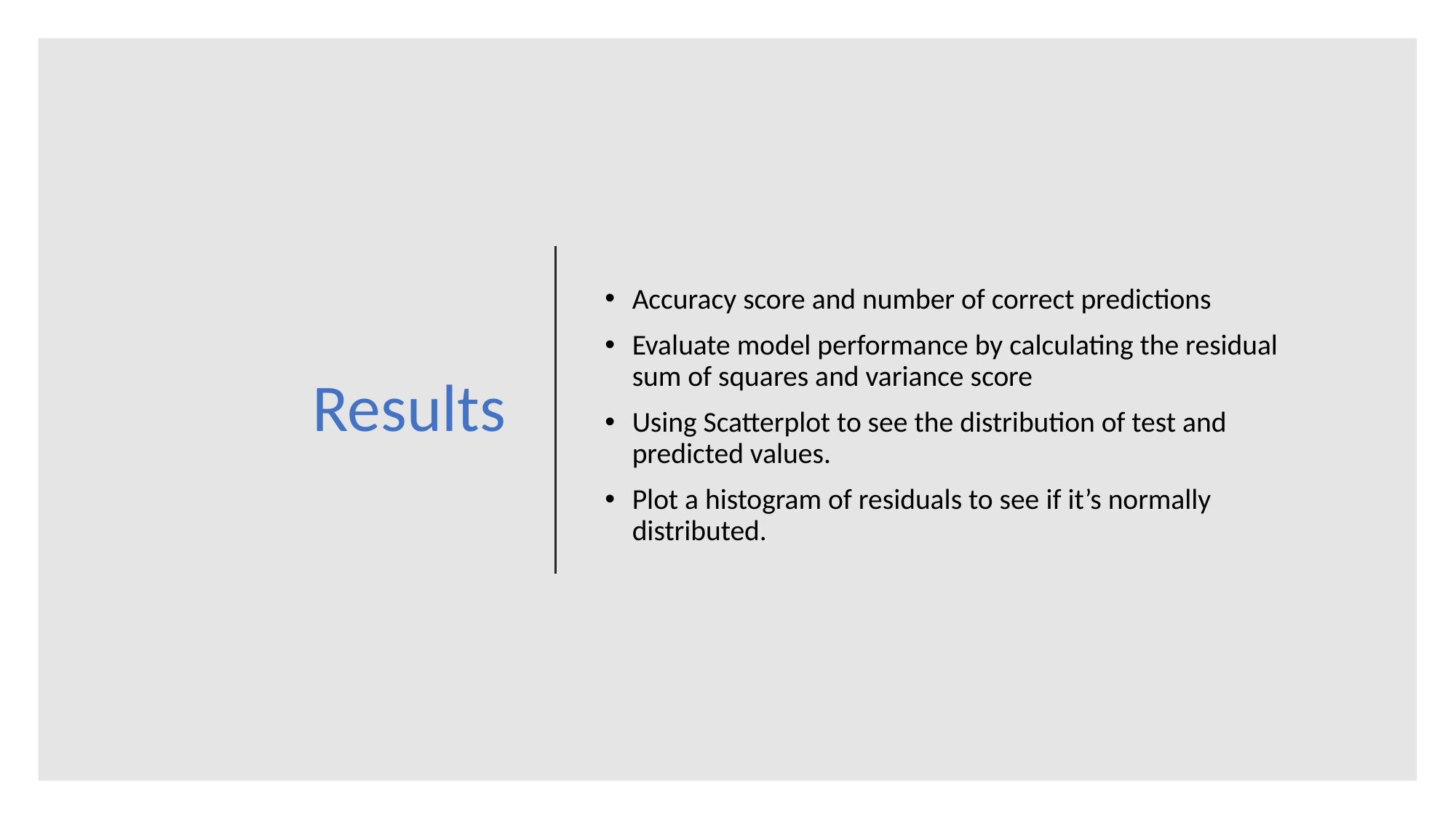

# Results
Accuracy score and number of correct predictions
Evaluate model performance by calculating the residual sum of squares and variance score
Using Scatterplot to see the distribution of test and predicted values.
Plot a histogram of residuals to see if it’s normally distributed.